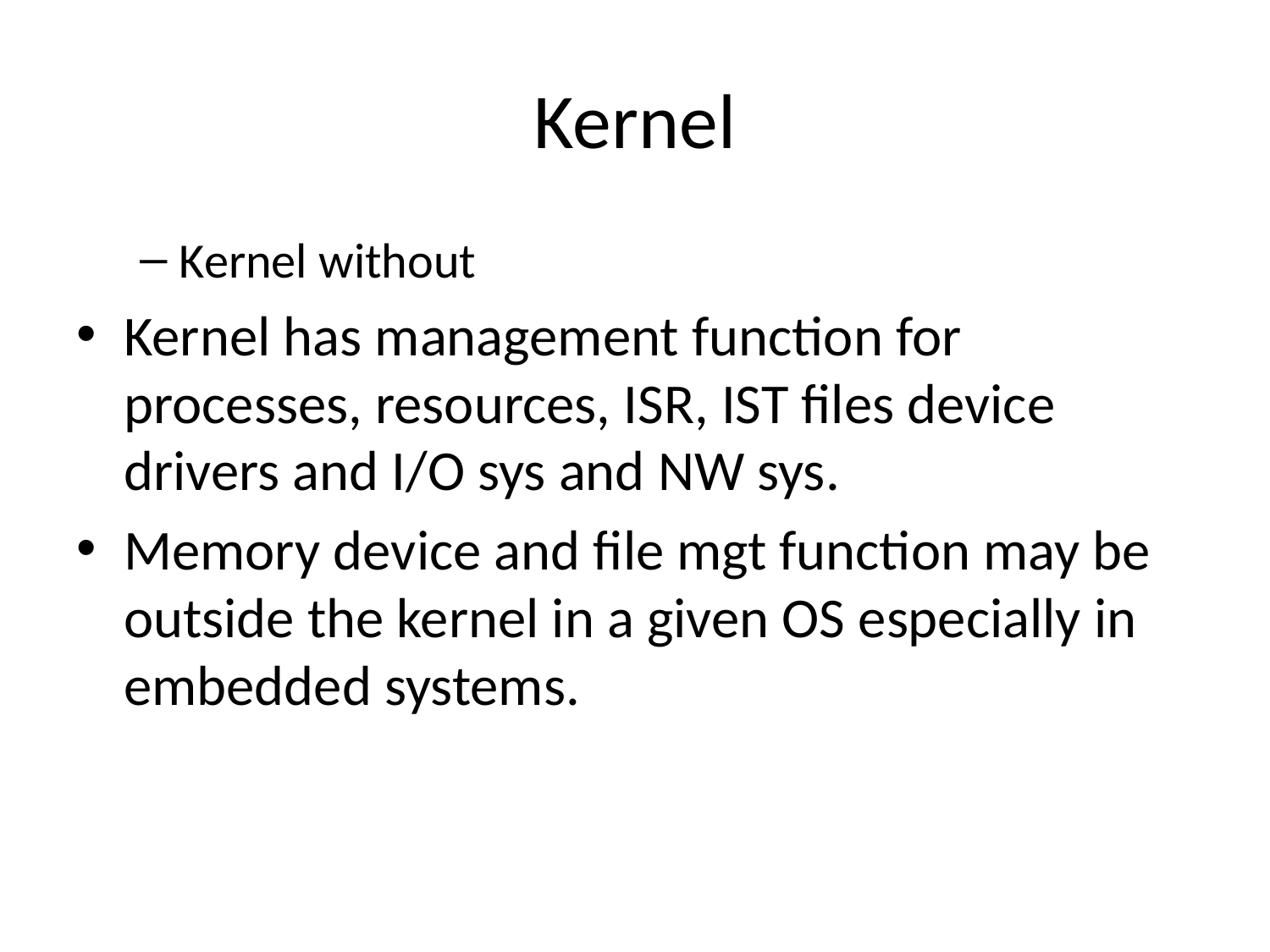

# Kernel
Kernel without
Kernel has management function for processes, resources, ISR, IST files device drivers and I/O sys and NW sys.
Memory device and file mgt function may be outside the kernel in a given OS especially in embedded systems.